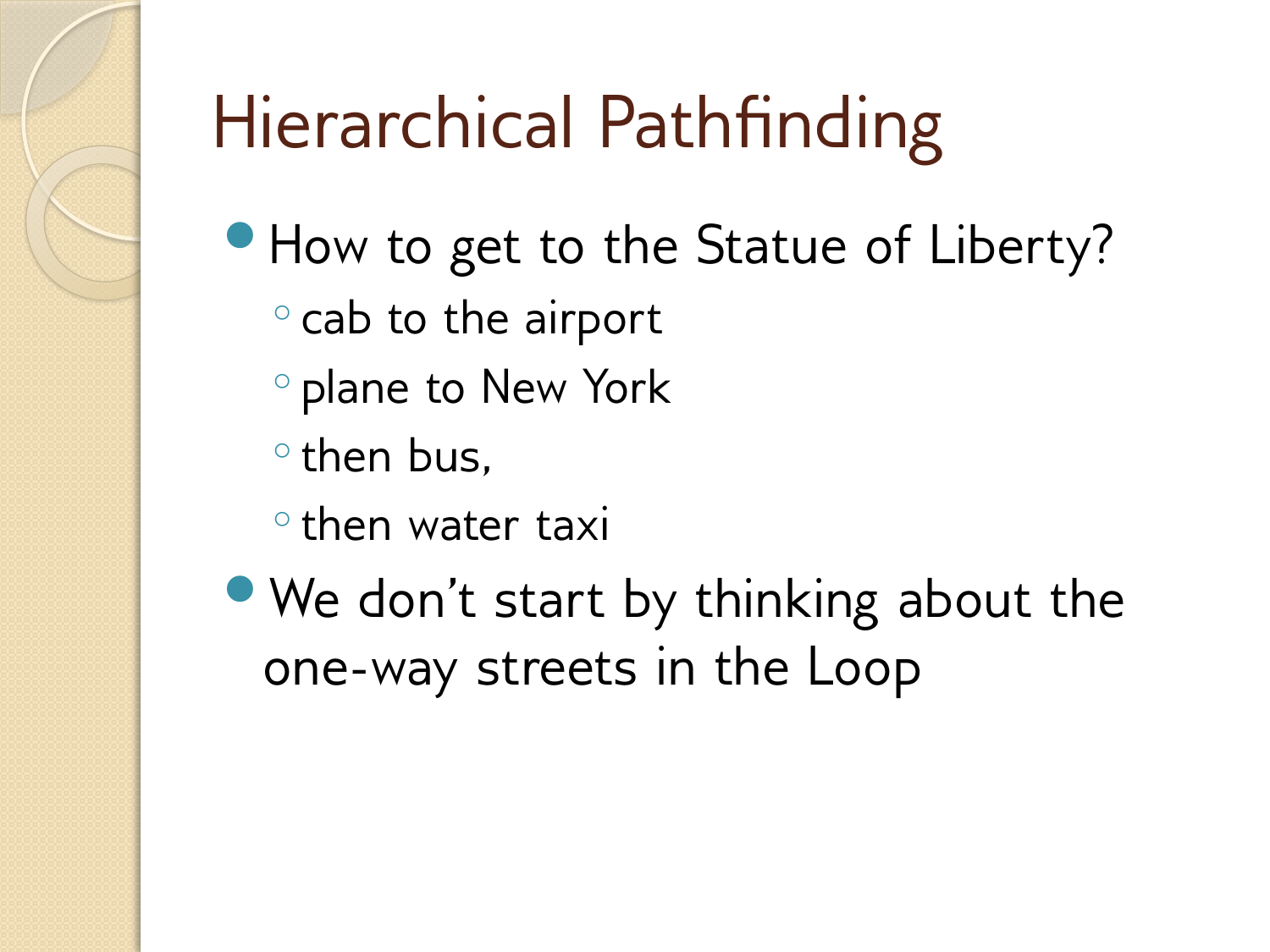

# Hierarchical Pathfinding
How to get to the Statue of Liberty?
cab to the airport
plane to New York
then bus,
then water taxi
We don’t start by thinking about the one-way streets in the Loop